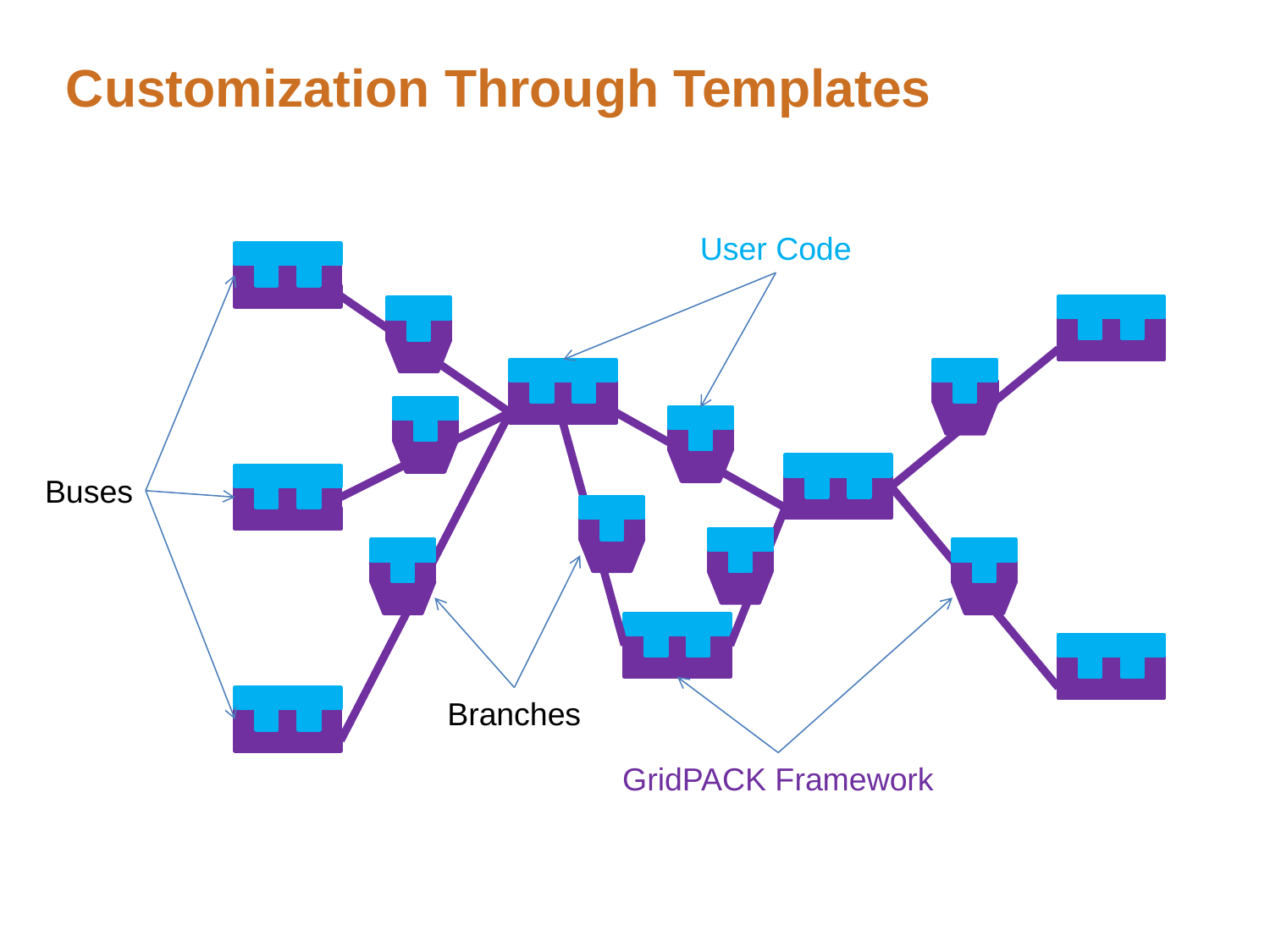

# Customization Through Templates
User Code

Buses

Branches

GridPACK Framework